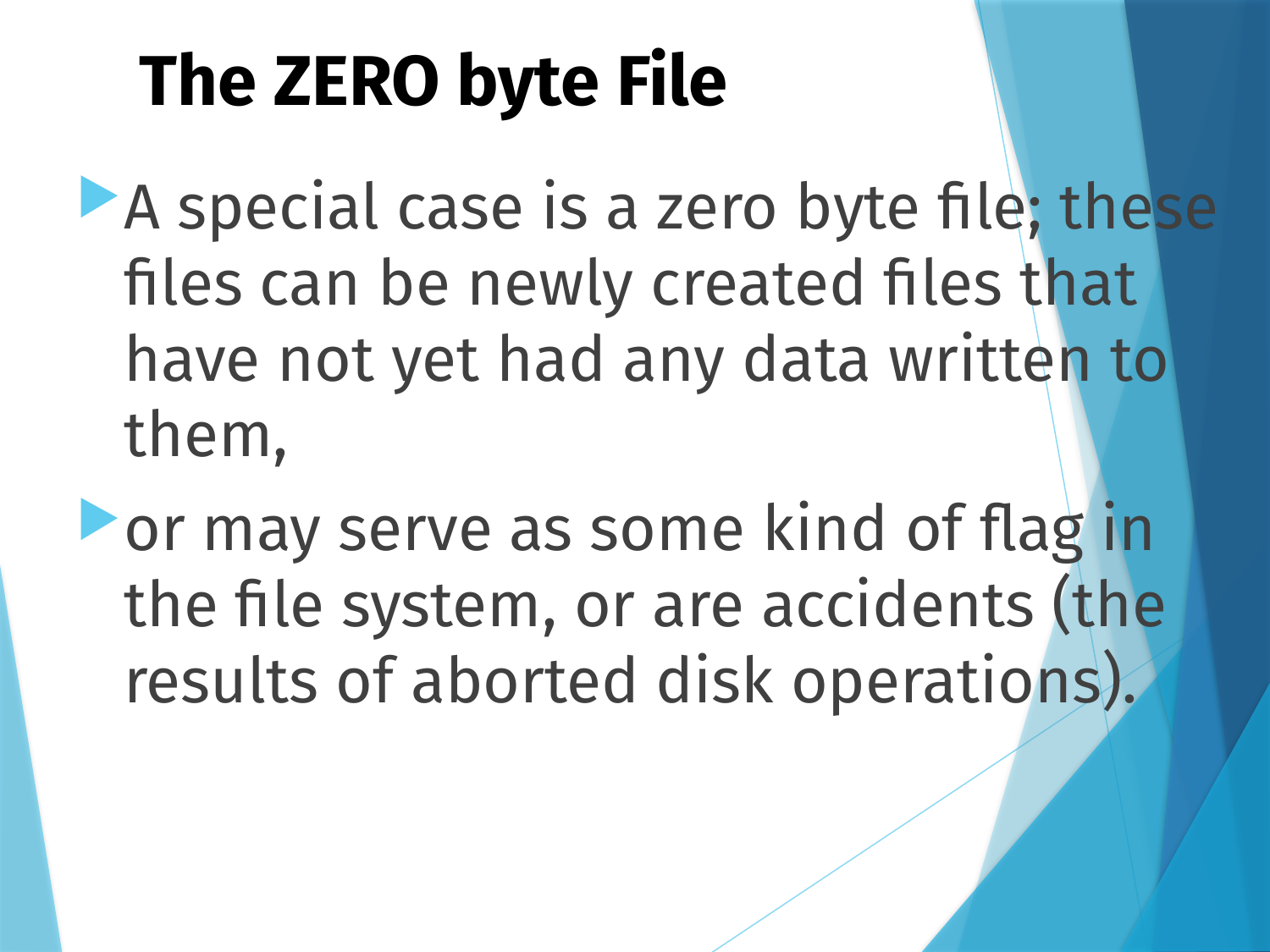

The ZERO byte File
A special case is a zero byte file; these files can be newly created files that have not yet had any data written to them,
or may serve as some kind of flag in the file system, or are accidents (the results of aborted disk operations).